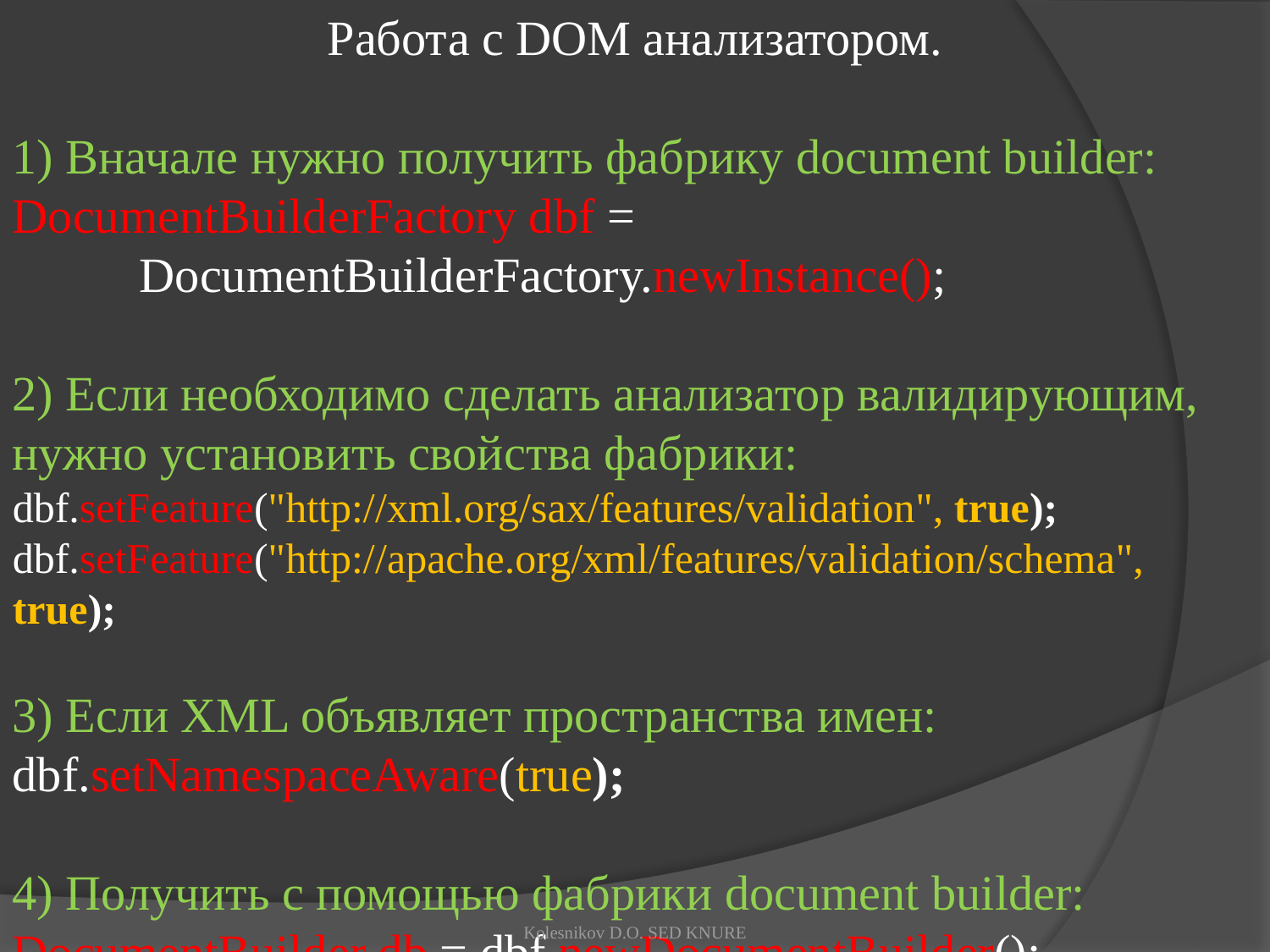

Работа с DOM анализатором.

1) Вначале нужно получить фабрику document builder:
DocumentBuilderFactory dbf =
	DocumentBuilderFactory.newInstance();

2) Если необходимо сделать анализатор валидирующим, нужно установить свойства фабрики:
dbf.setFeature("http://xml.org/sax/features/validation", true);
dbf.setFeature("http://apache.org/xml/features/validation/schema", true);

3) Если XML объявляет пространства имен:
dbf.setNamespaceAware(true);

4) Получить с помощью фабрики document builder:
DocumentBuilder db = dbf.newDocumentBuilder();
Kolesnikov D.O. SED KNURE